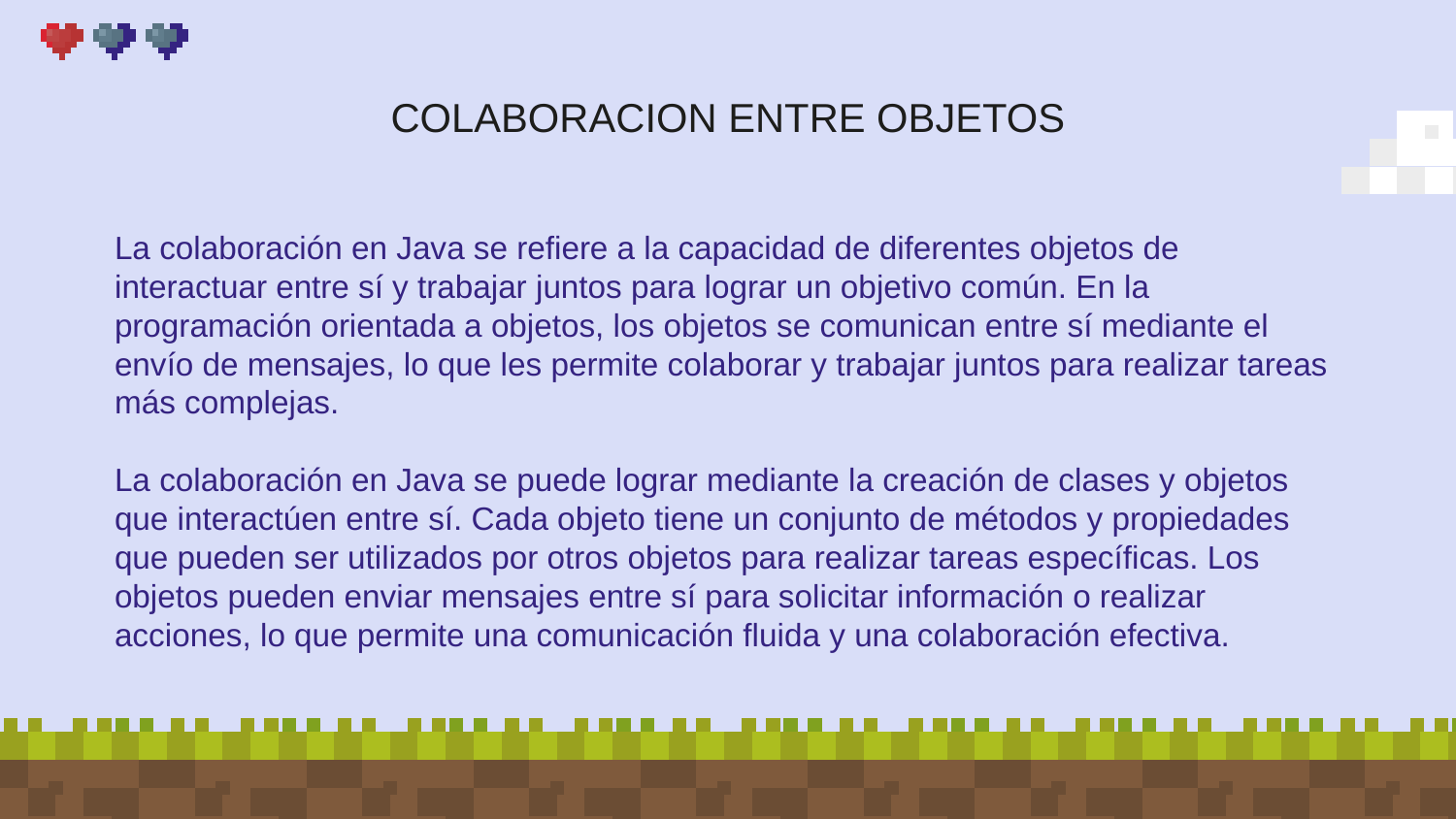

# COLABORACION ENTRE OBJETOS
La colaboración en Java se refiere a la capacidad de diferentes objetos de interactuar entre sí y trabajar juntos para lograr un objetivo común. En la programación orientada a objetos, los objetos se comunican entre sí mediante el envío de mensajes, lo que les permite colaborar y trabajar juntos para realizar tareas más complejas.

La colaboración en Java se puede lograr mediante la creación de clases y objetos que interactúen entre sí. Cada objeto tiene un conjunto de métodos y propiedades que pueden ser utilizados por otros objetos para realizar tareas específicas. Los objetos pueden enviar mensajes entre sí para solicitar información o realizar acciones, lo que permite una comunicación fluida y una colaboración efectiva.